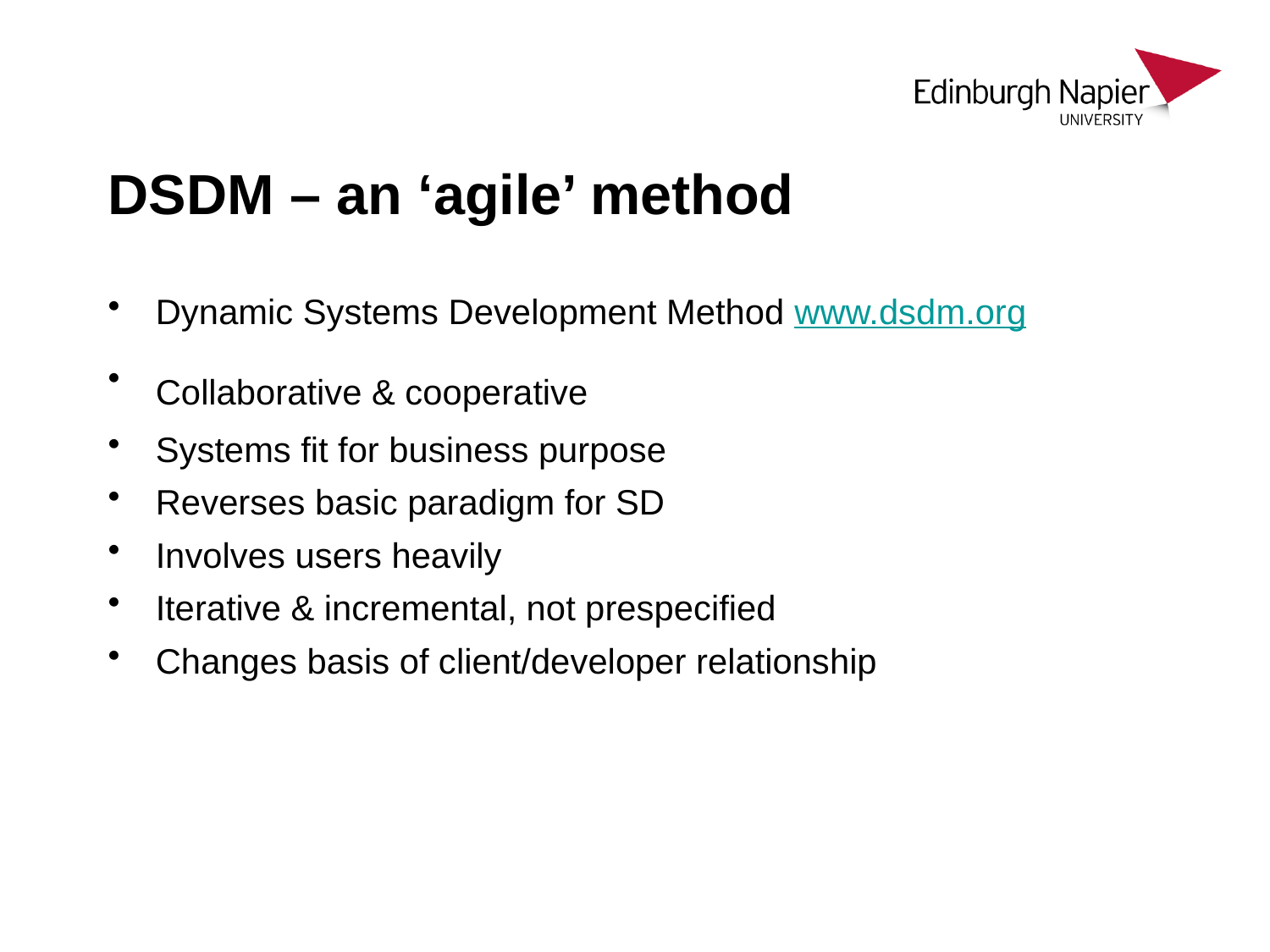

# DSDM – an ‘agile’ method
Dynamic Systems Development Method www.dsdm.org
Collaborative & cooperative
Systems fit for business purpose
Reverses basic paradigm for SD
Involves users heavily
Iterative & incremental, not prespecified
Changes basis of client/developer relationship